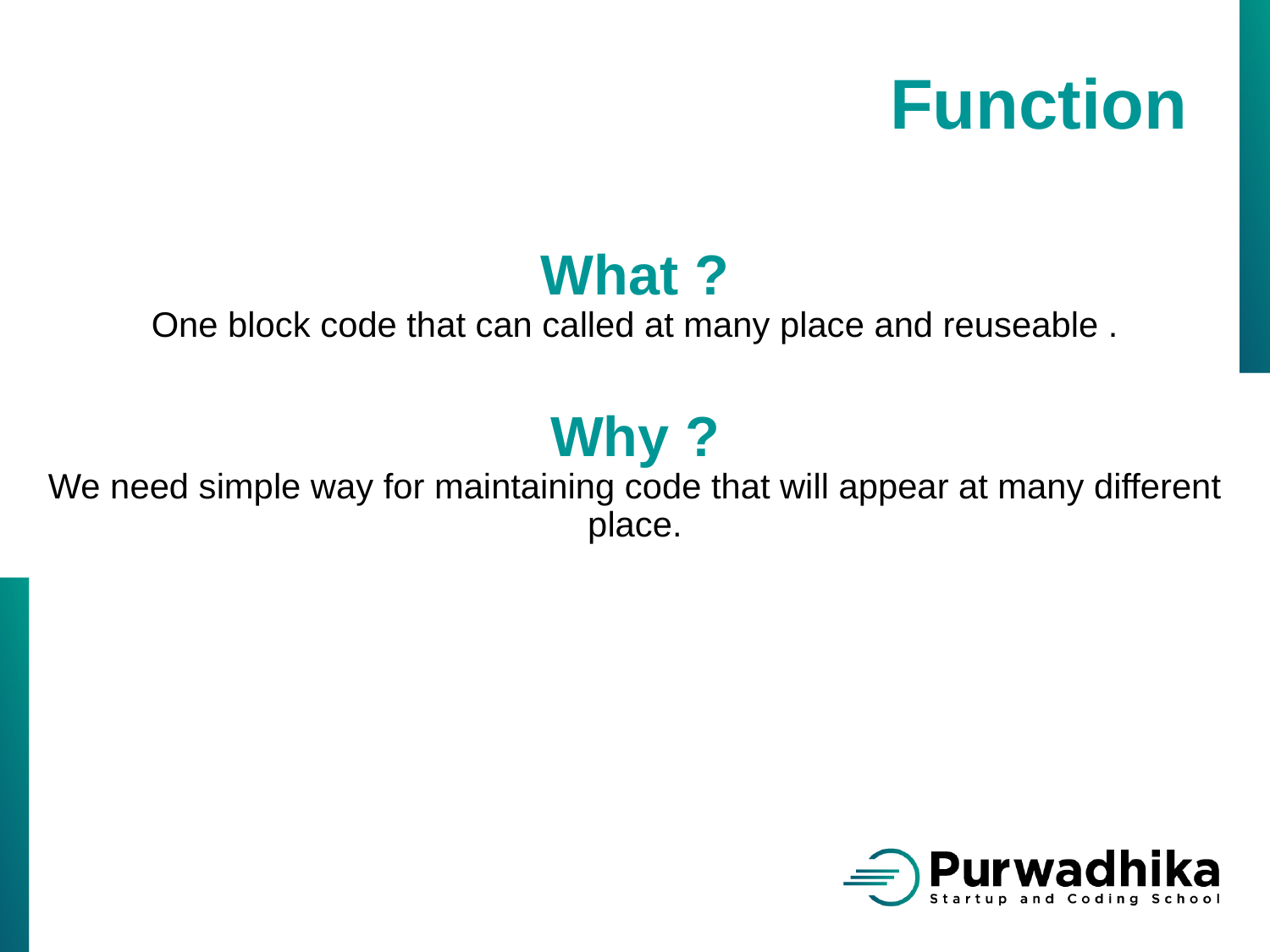

Function
What ?
One block code that can called at many place and reuseable .
Why ?
We need simple way for maintaining code that will appear at many different place.